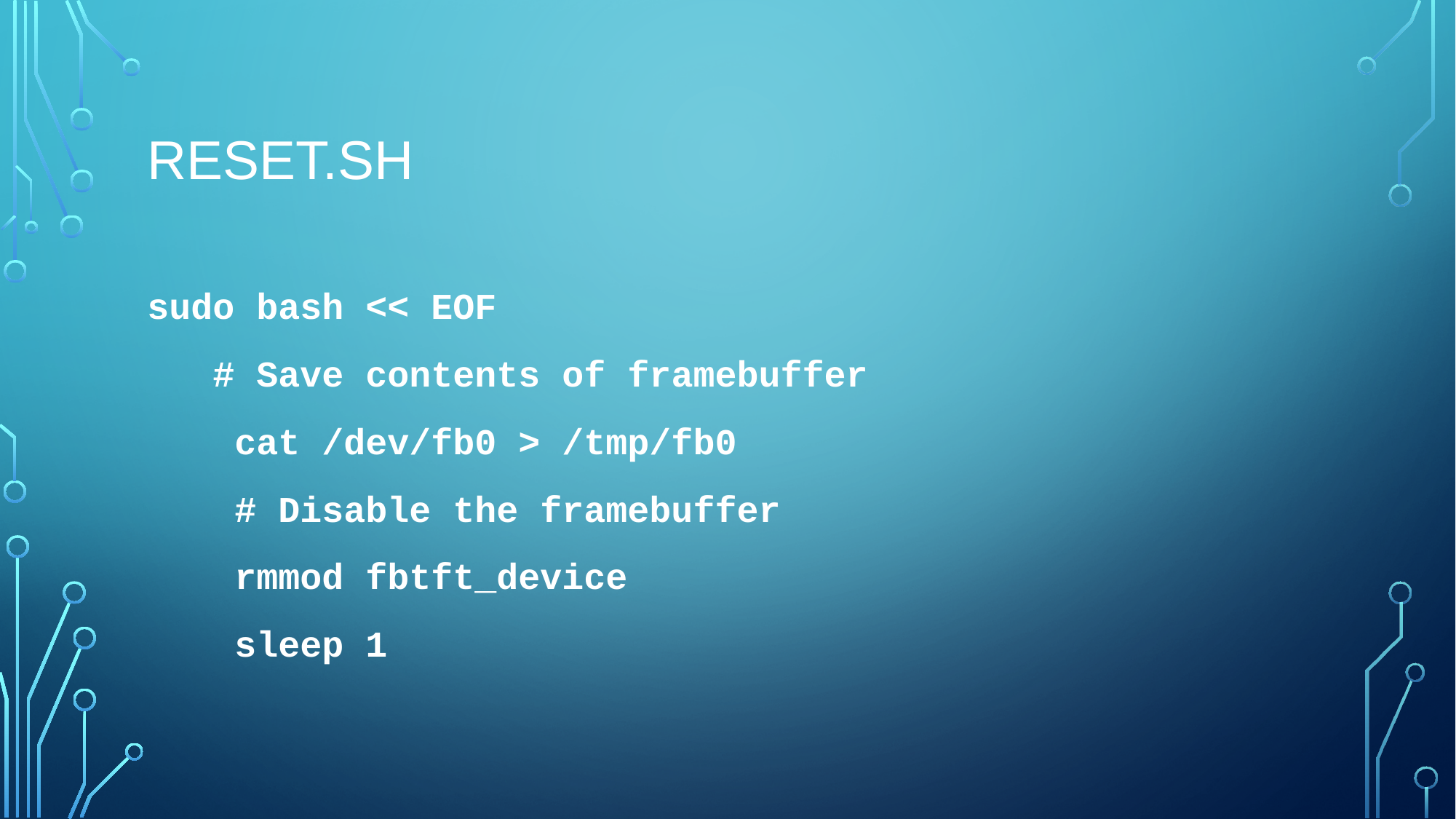

# Reset.sh
sudo bash << EOF
   # Save contents of framebuffer
    cat /dev/fb0 > /tmp/fb0
    # Disable the framebuffer
    rmmod fbtft_device
    sleep 1